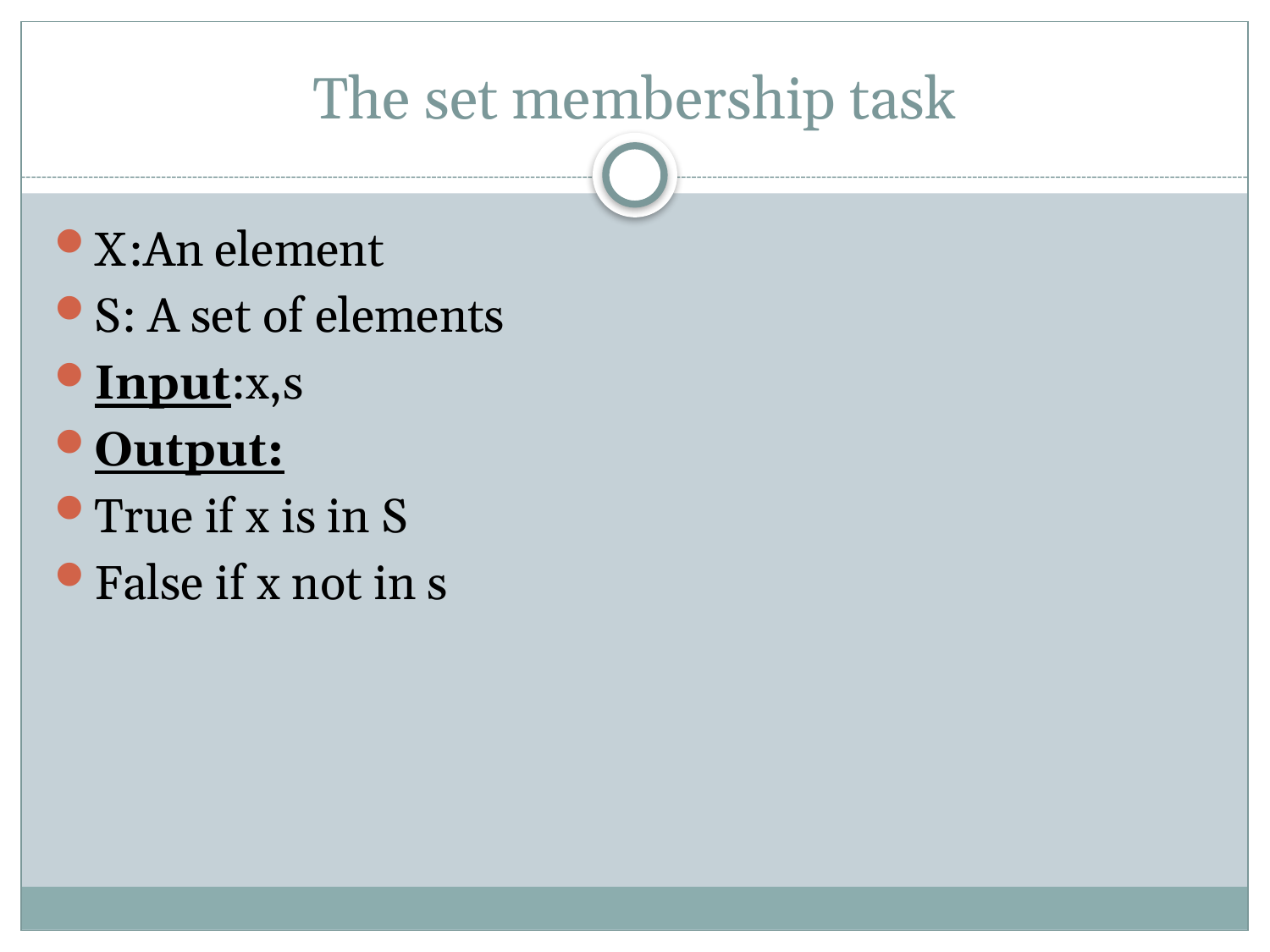

# The set membership task
X:An element
S: A set of elements
Input:x,s
Output:
True if x is in S
False if x not in s